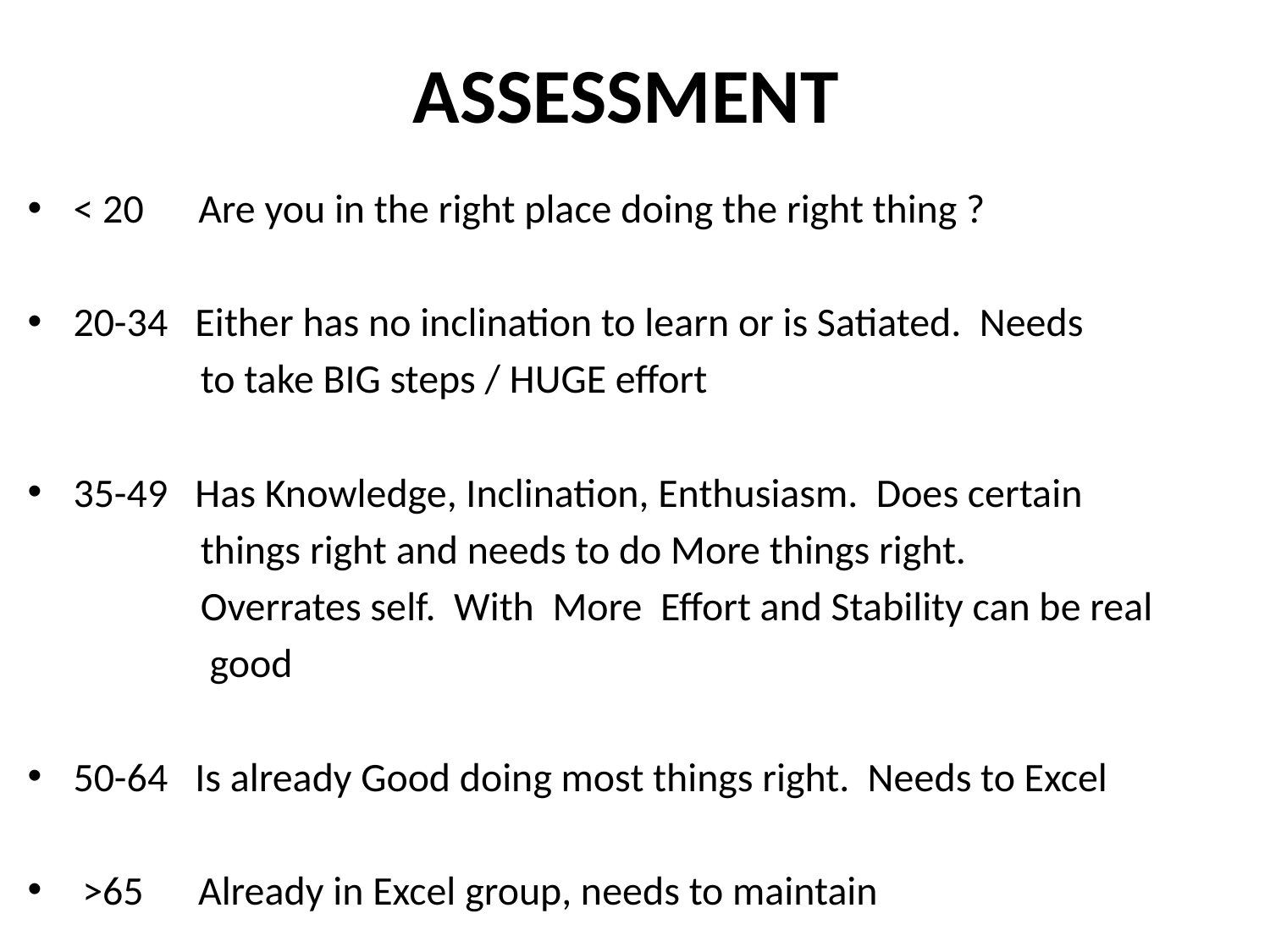

# ASSESSMENT
< 20      Are you in the right place doing the right thing ?

20-34   Either has no inclination to learn or is Satiated.  Needs
                   to take BIG steps / HUGE effort

35-49   Has Knowledge, Inclination, Enthusiasm.  Does certain
                   things right and needs to do More things right.
                   Overrates self.  With  More  Effort and Stability can be real
                    good

50-64   Is already Good doing most things right.  Needs to Excel

 >65      Already in Excel group, needs to maintain